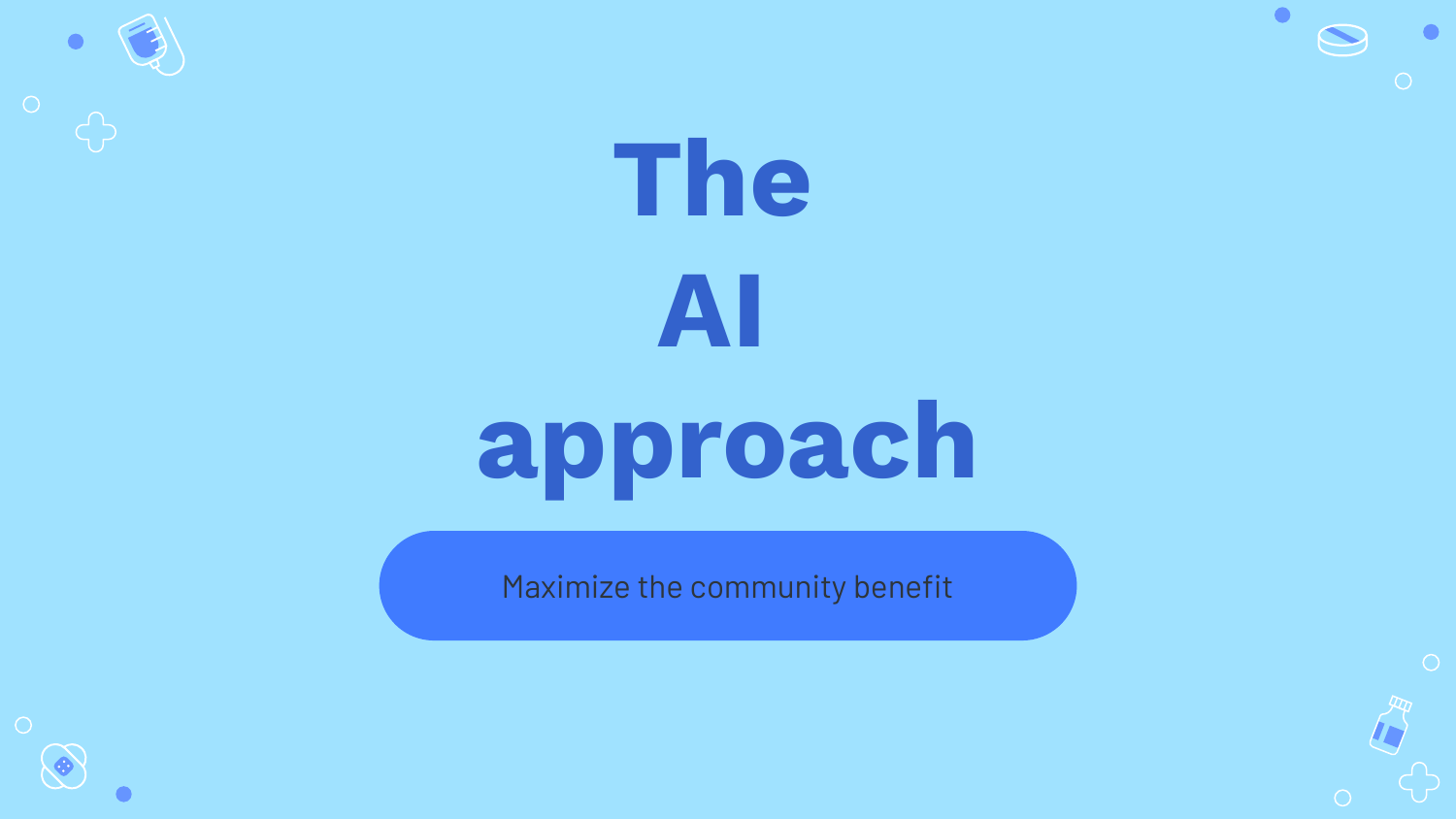

The
AI
approach

Maximize the community benefit